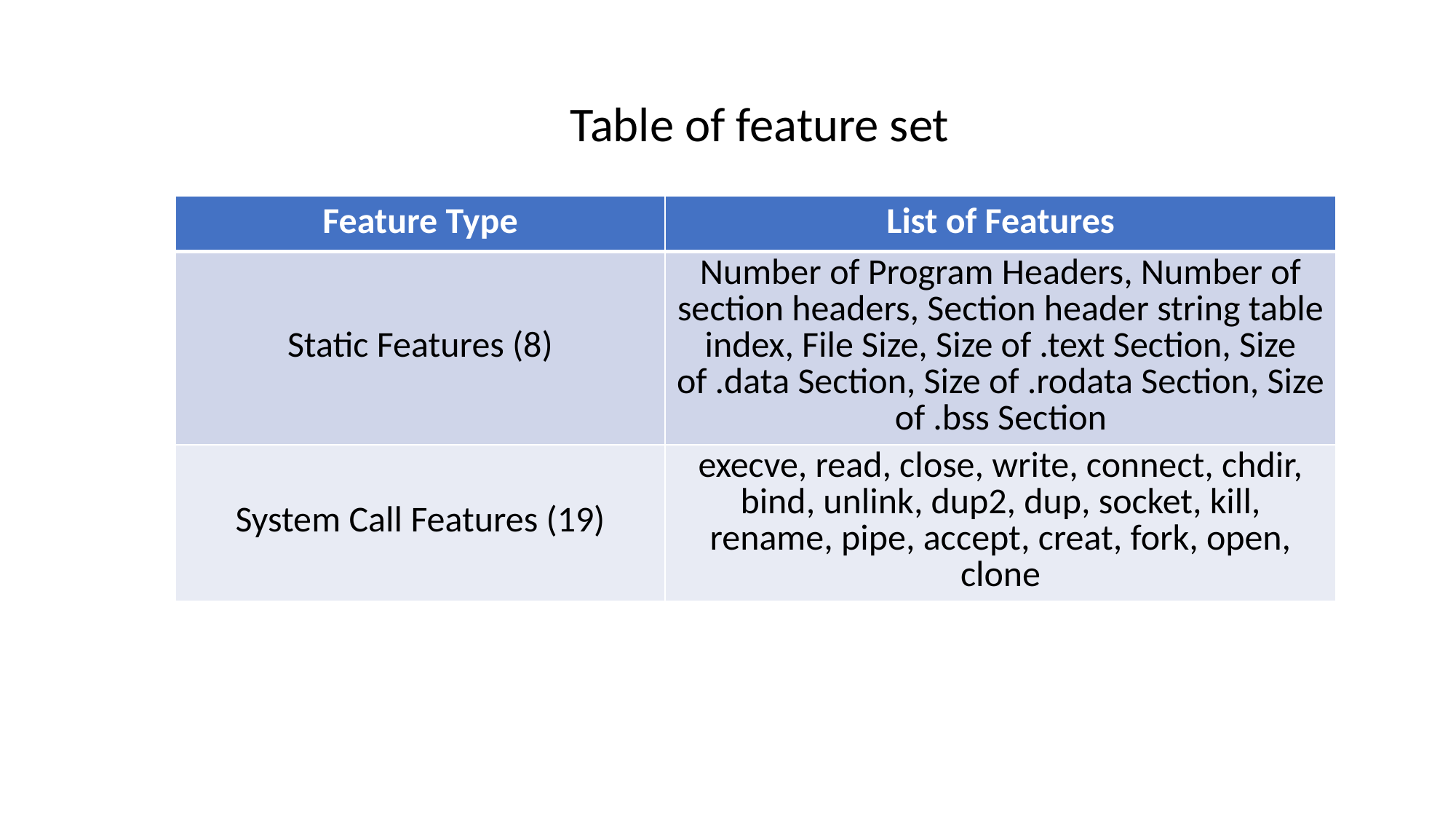

Table of feature set
| Feature Type | List of Features |
| --- | --- |
| Static Features (8) | Number of Program Headers, Number of section headers, Section header string table index, File Size, Size of .text Section, Size of .data Section, Size of .rodata Section, Size of .bss Section |
| System Call Features (19) | execve, read, close, write, connect, chdir, bind, unlink, dup2, dup, socket, kill, rename, pipe, accept, creat, fork, open, clone |